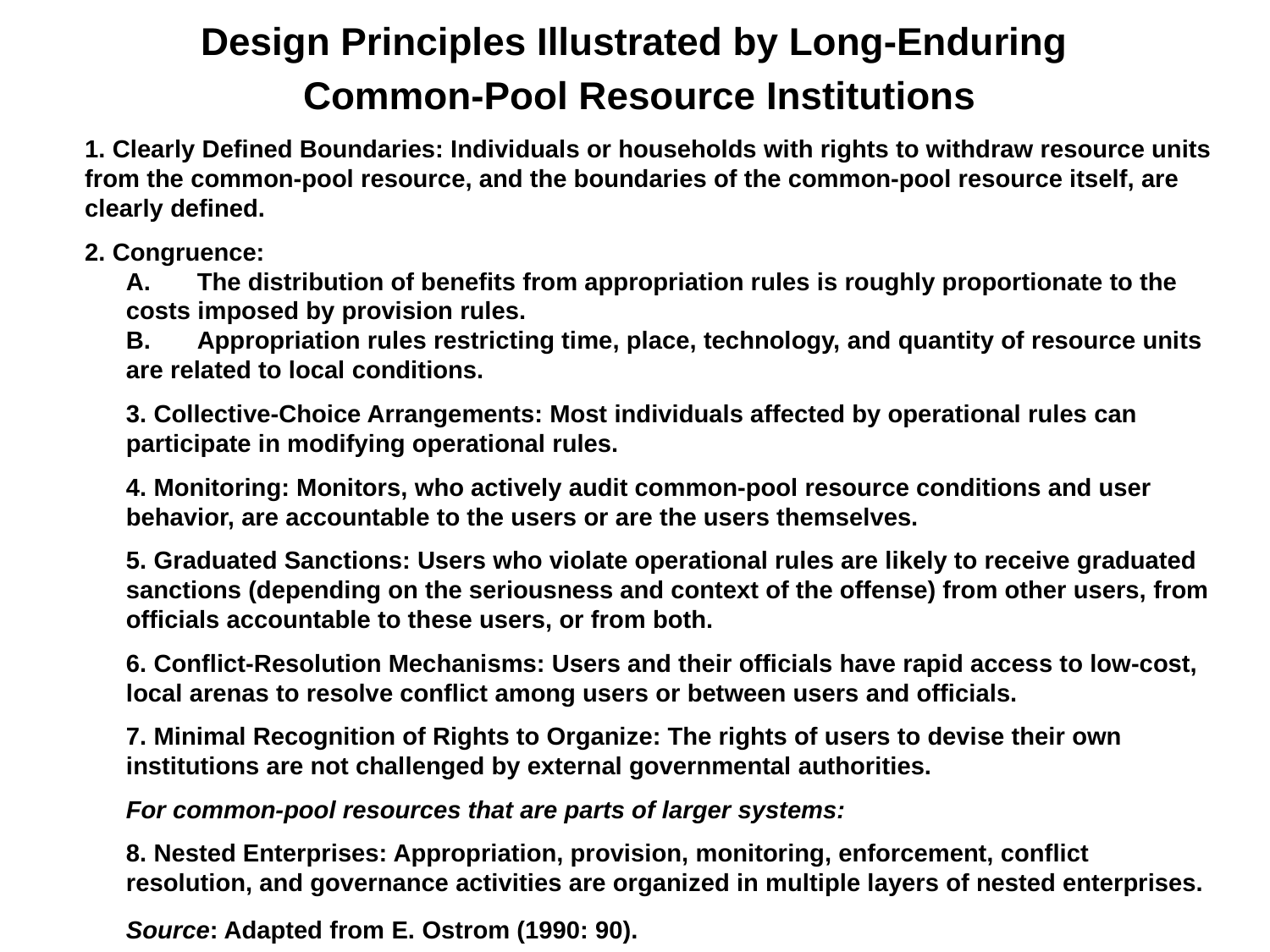

Design Principles Illustrated by Long-Enduring
Common-Pool Resource Institutions
1. Clearly Defined Boundaries: Individuals or households with rights to withdraw resource units from the common-pool resource, and the boundaries of the common-pool resource itself, are clearly defined.
2. Congruence:
A. 	The distribution of benefits from appropriation rules is roughly proportionate to the costs imposed by provision rules.
B. 	Appropriation rules restricting time, place, technology, and quantity of resource units are related to local conditions.
3. Collective-Choice Arrangements: Most individuals affected by operational rules can participate in modifying operational rules.
4. Monitoring: Monitors, who actively audit common-pool resource conditions and user behavior, are accountable to the users or are the users themselves.
5. Graduated Sanctions: Users who violate operational rules are likely to receive graduated sanctions (depending on the seriousness and context of the offense) from other users, from officials accountable to these users, or from both.
6. Conflict-Resolution Mechanisms: Users and their officials have rapid access to low-cost, local arenas to resolve conflict among users or between users and officials.
7. Minimal Recognition of Rights to Organize: The rights of users to devise their own institutions are not challenged by external governmental authorities.
For common-pool resources that are parts of larger systems:
8. Nested Enterprises: Appropriation, provision, monitoring, enforcement, conflict resolution, and governance activities are organized in multiple layers of nested enterprises.
Source: Adapted from E. Ostrom (1990: 90).